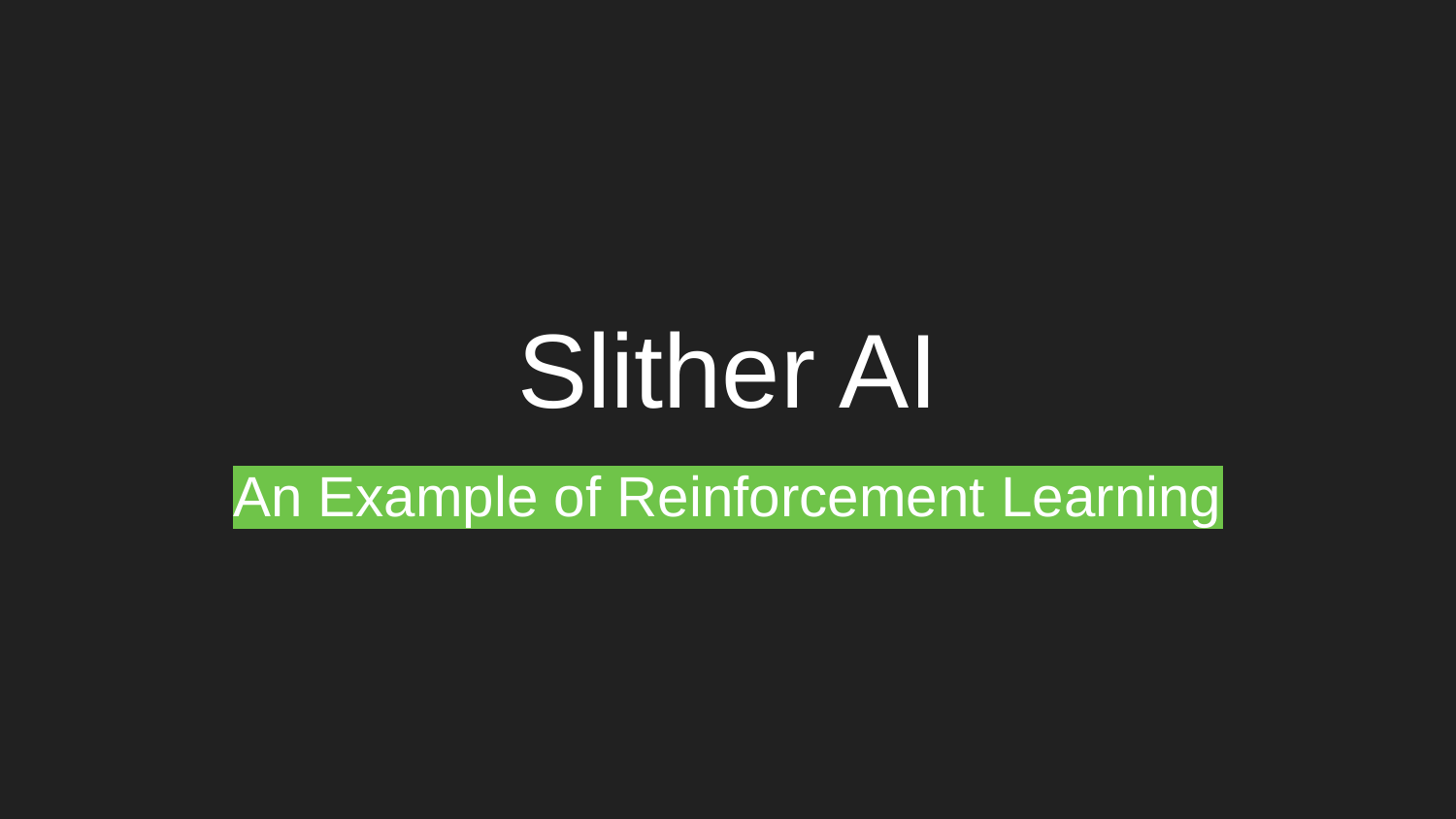

# Slither AI
An Example of Reinforcement Learning